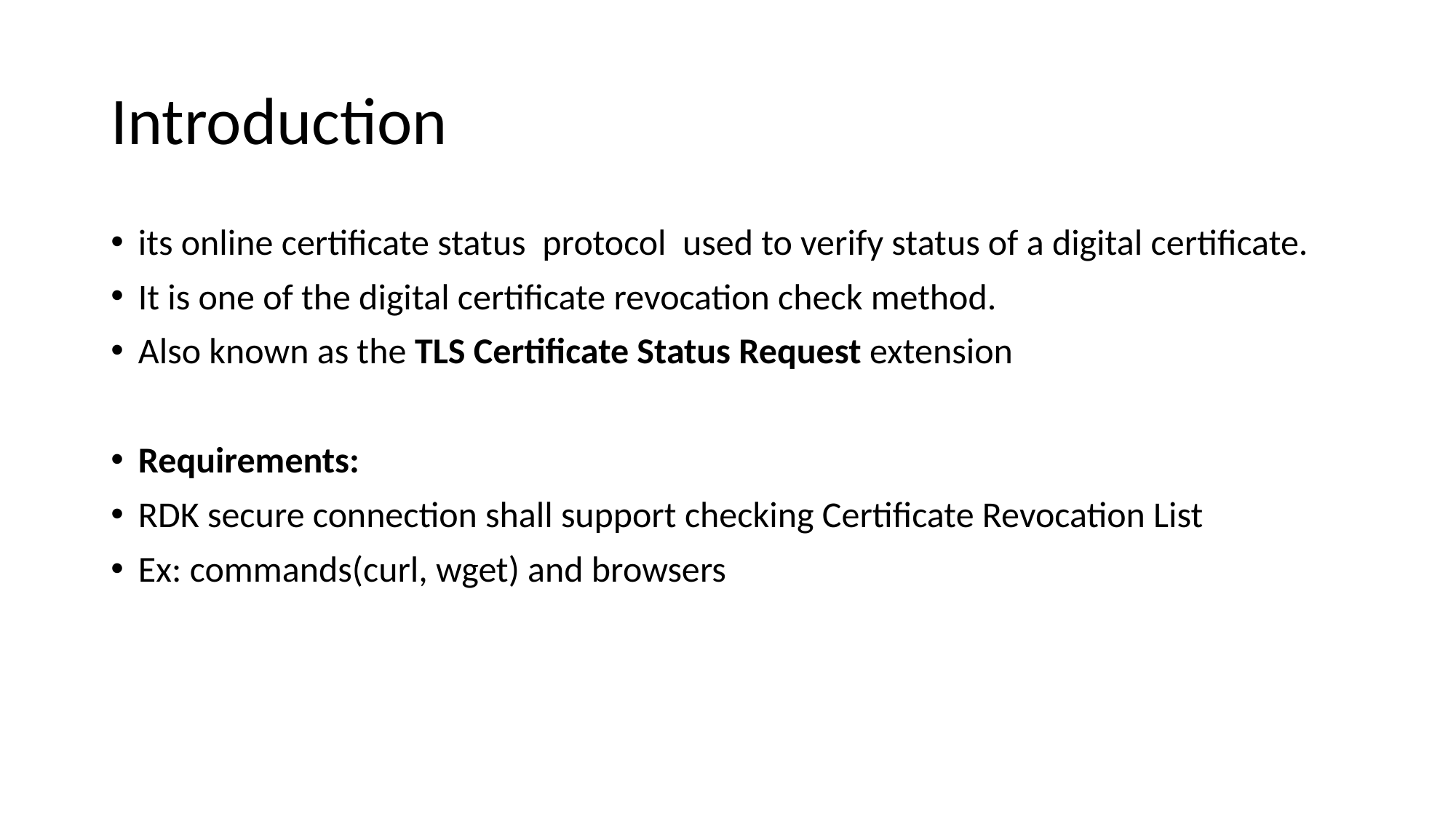

# Introduction
its online certificate status  protocol  used to verify status of a digital certificate.
It is one of the digital certificate revocation check method.
Also known as the TLS Certificate Status Request extension

Requirements:
RDK secure connection shall support checking Certificate Revocation List
Ex: commands(curl, wget) and browsers